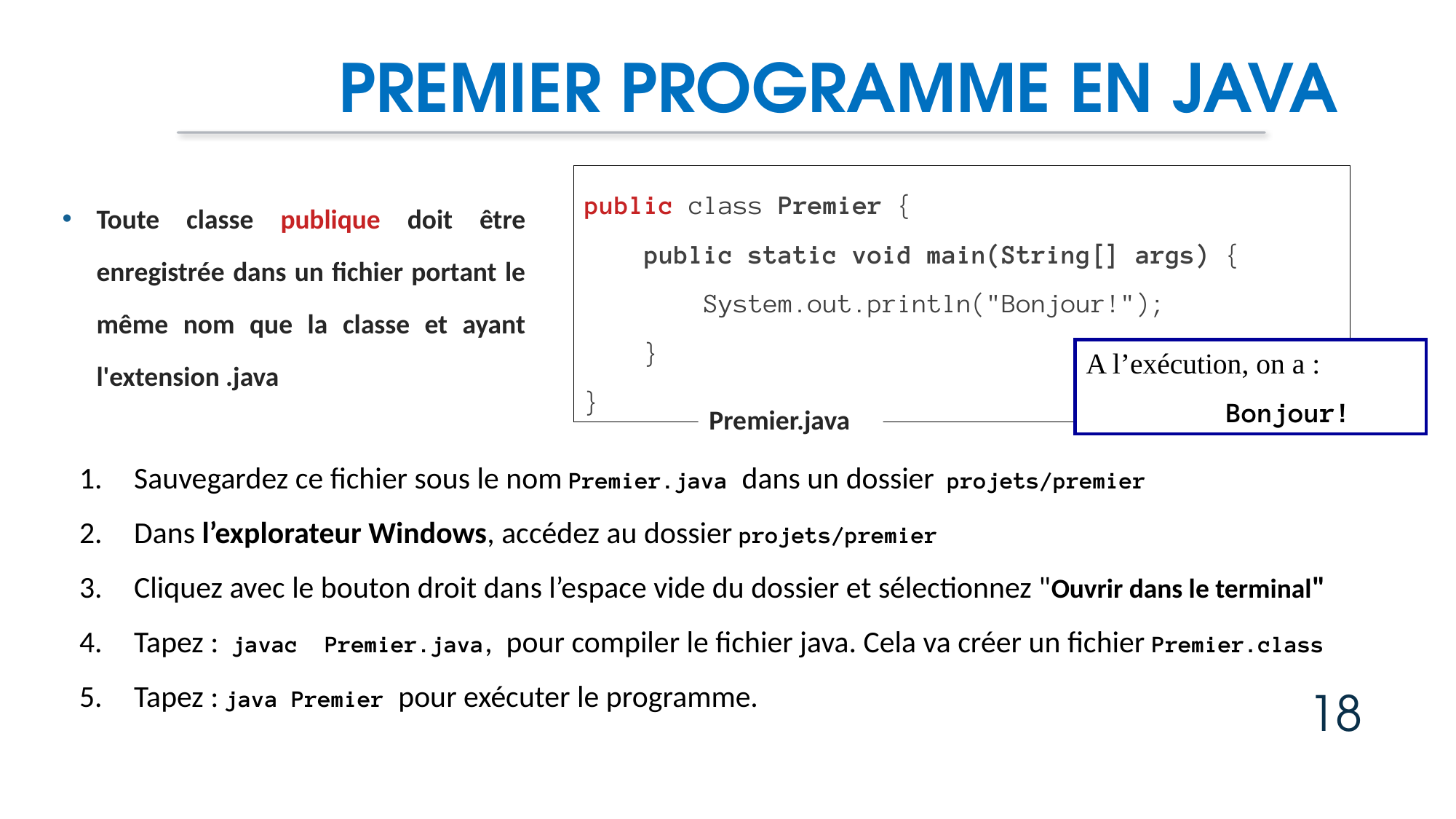

Premier programme en Java
public class Premier {
    public static void main(String[] args) {
        System.out.println("Bonjour!");
    }
}
Toute classe publique doit être enregistrée dans un fichier portant le même nom que la classe et ayant l'extension .java
A l’exécution, on a :
  	  Bonjour!
Premier.java

Sauvegardez ce fichier sous le nom Premier.java dans un dossier projets/premier
Dans l’explorateur Windows, accédez au dossier projets/premier
Cliquez avec le bouton droit dans l’espace vide du dossier et sélectionnez "Ouvrir dans le terminal"
Tapez :  javac  Premier.java,  pour compiler le fichier java. Cela va créer un fichier Premier.class
Tapez : java Premier pour exécuter le programme.
18